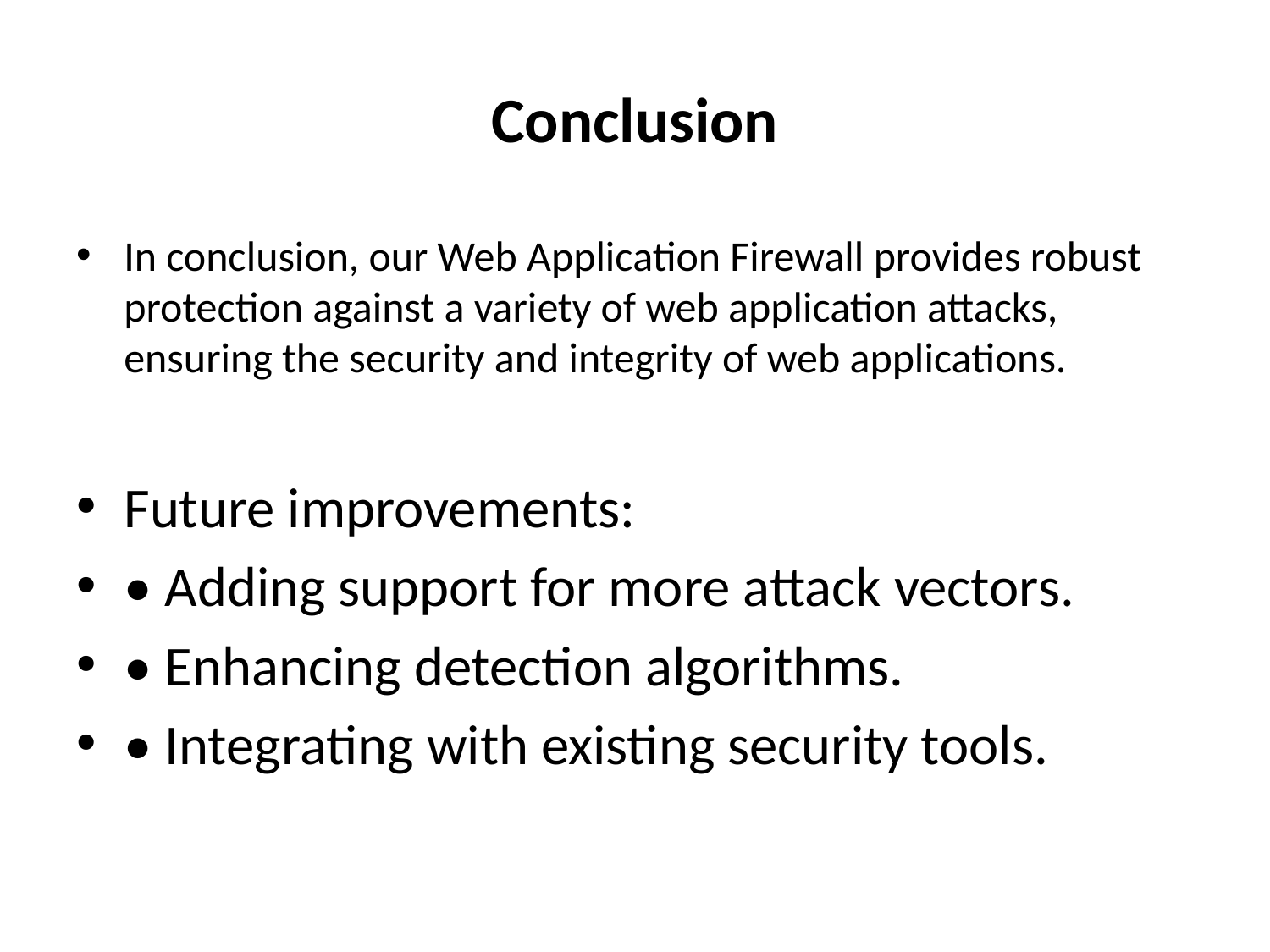

# Conclusion
In conclusion, our Web Application Firewall provides robust protection against a variety of web application attacks, ensuring the security and integrity of web applications.

Future improvements:
• Adding support for more attack vectors.
• Enhancing detection algorithms.
• Integrating with existing security tools.